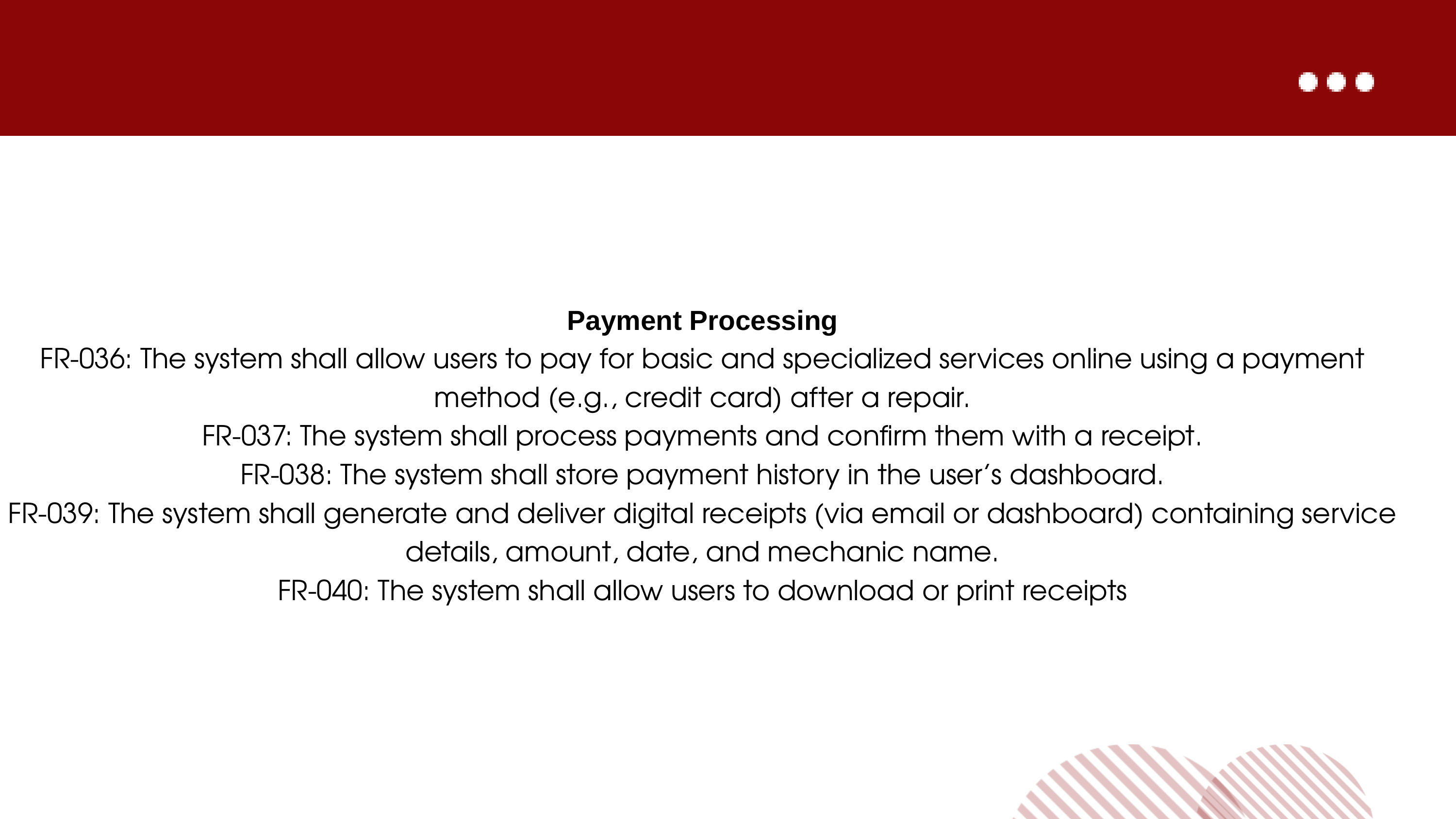

Payment Processing
FR-036: The system shall allow users to pay for basic and specialized services online using a payment method (e.g., credit card) after a repair.
FR-037: The system shall process payments and confirm them with a receipt.
FR-038: The system shall store payment history in the user’s dashboard.
FR-039: The system shall generate and deliver digital receipts (via email or dashboard) containing service details, amount, date, and mechanic name.
FR-040: The system shall allow users to download or print receipts